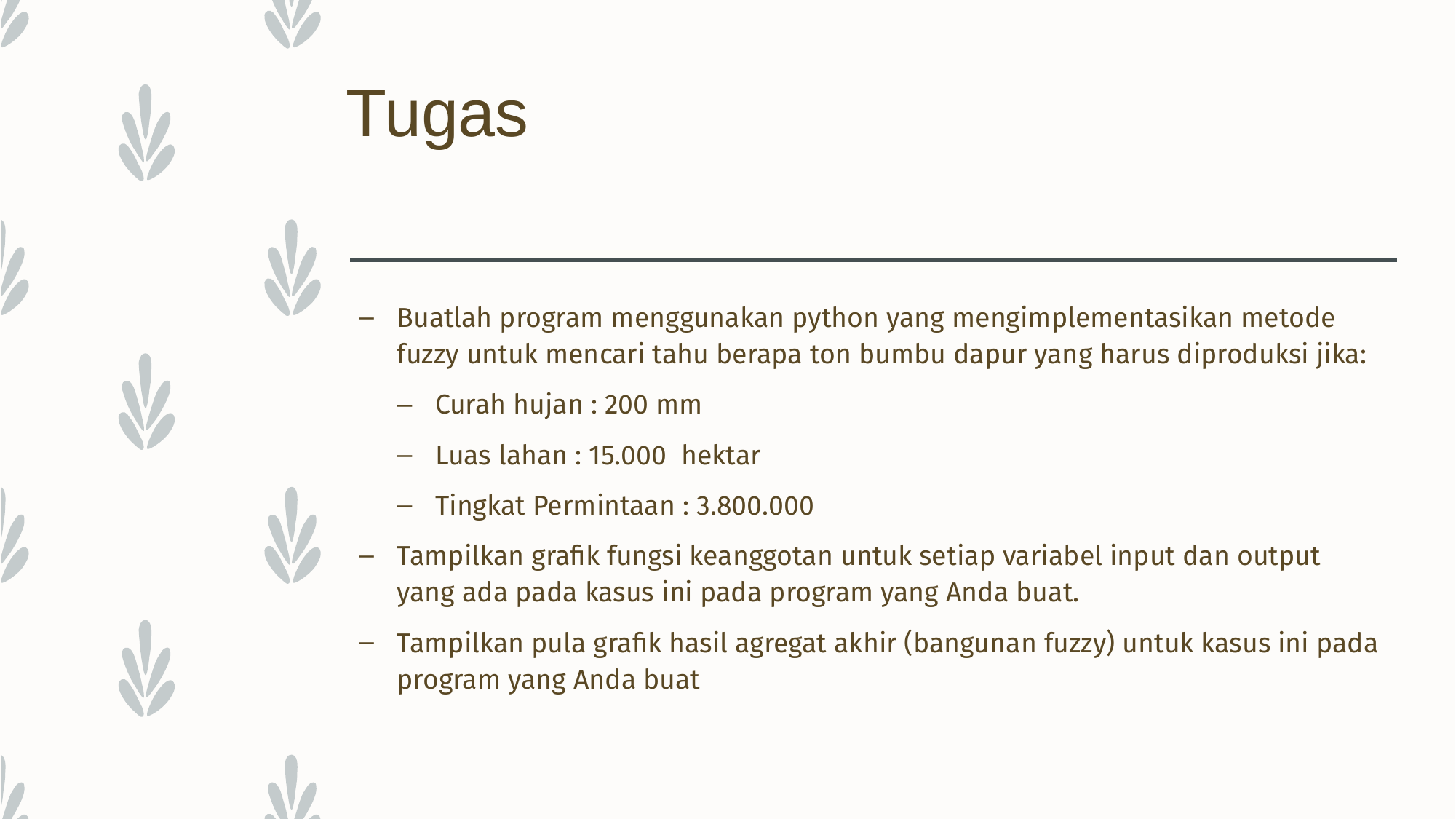

# Tugas
Buatlah program menggunakan python yang mengimplementasikan metode fuzzy untuk mencari tahu berapa ton bumbu dapur yang harus diproduksi jika:
Curah hujan : 200 mm
Luas lahan : 15.000  hektar
Tingkat Permintaan : 3.800.000
Tampilkan grafik fungsi keanggotan untuk setiap variabel input dan output yang ada pada kasus ini pada program yang Anda buat.
Tampilkan pula grafik hasil agregat akhir (bangunan fuzzy) untuk kasus ini pada program yang Anda buat